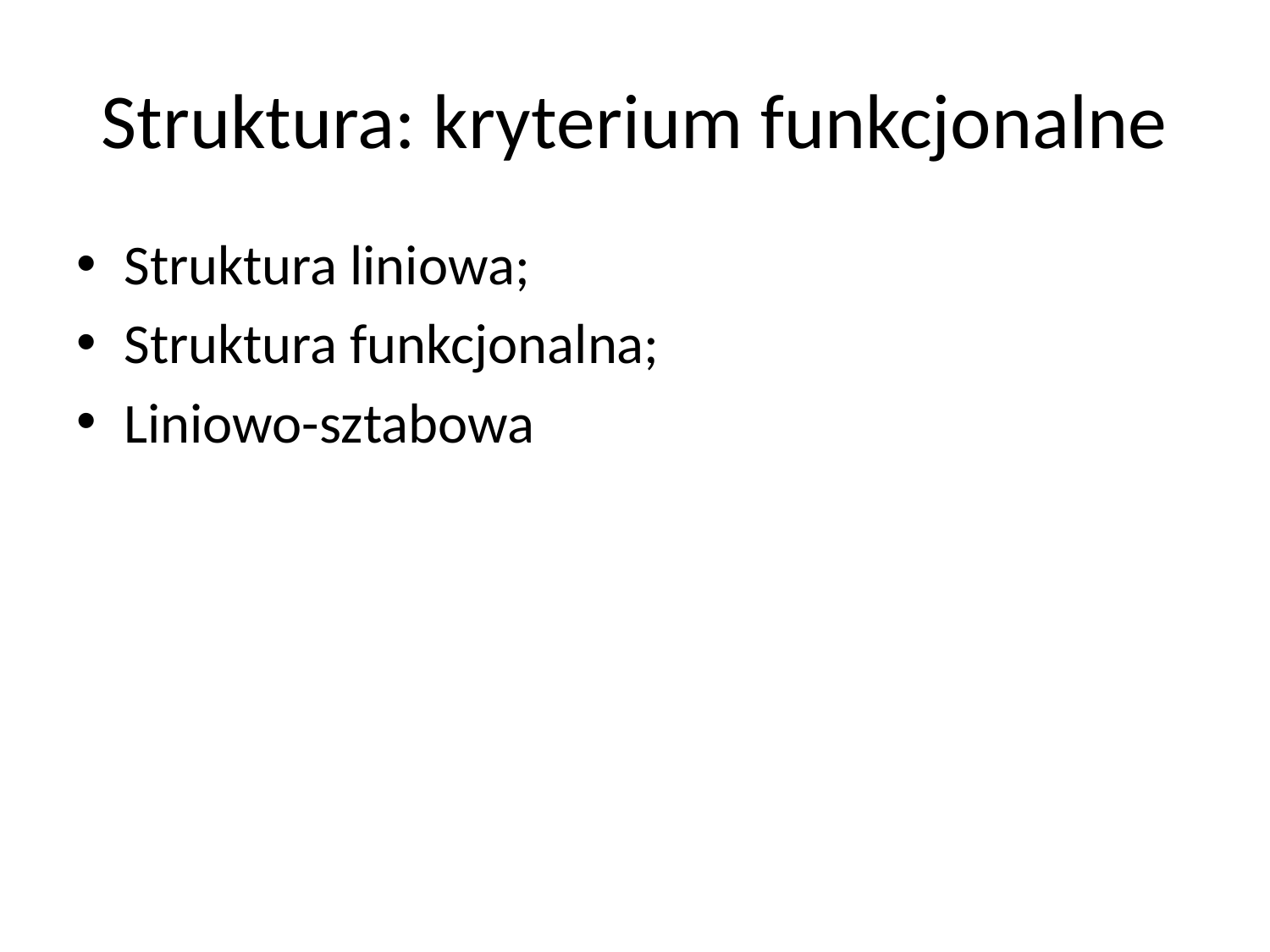

# Struktura: kryterium funkcjonalne
Struktura liniowa;
Struktura funkcjonalna;
Liniowo-sztabowa